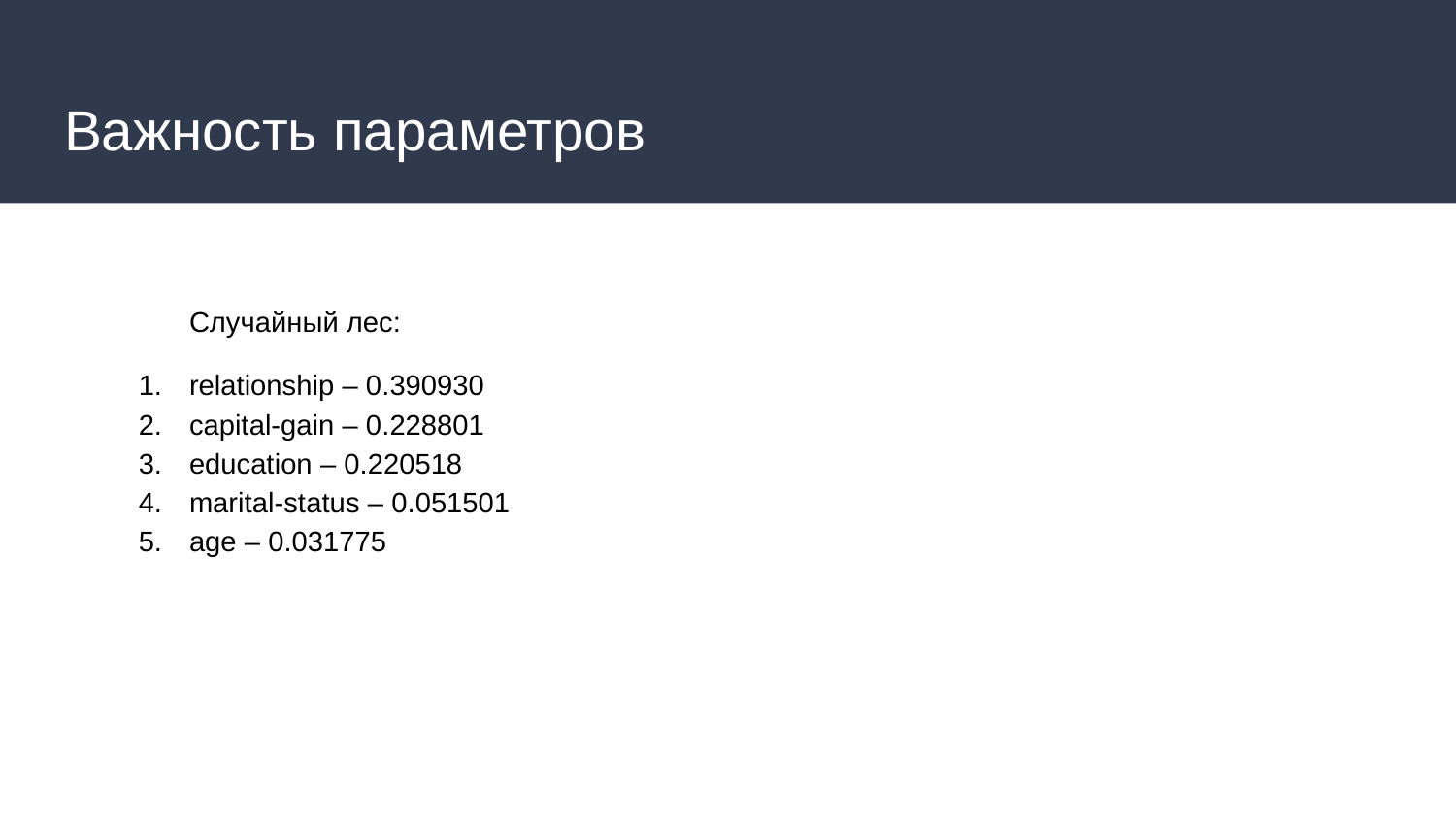

# Важность параметров
Случайный лес:
relationship – 0.390930
capital-gain – 0.228801
education – 0.220518
marital-status – 0.051501
age – 0.031775